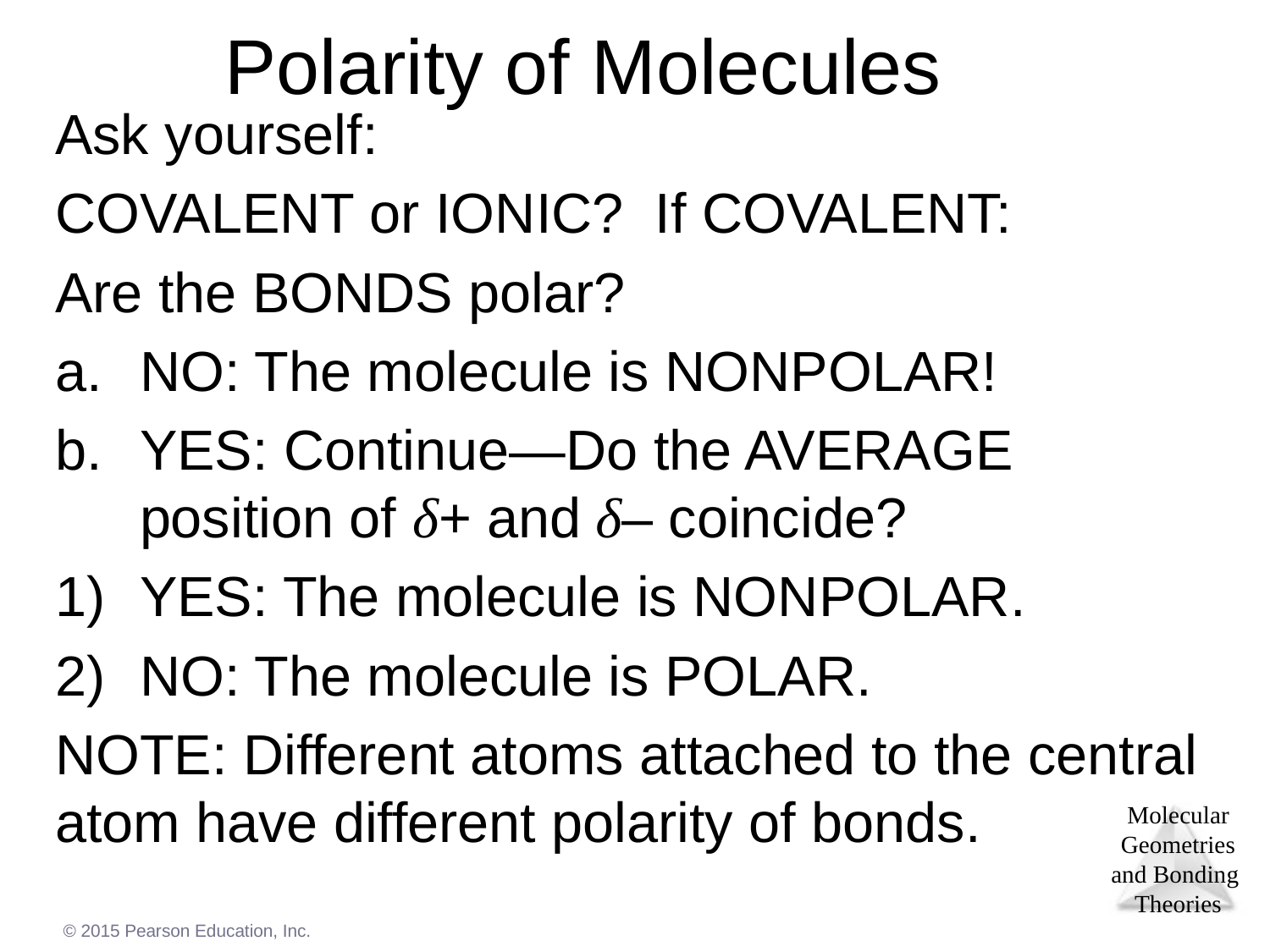

# Polarity of Molecules
Ask yourself:
COVALENT or IONIC?  If COVALENT:
Are the BONDS polar?
NO: The molecule is NONPOLAR!
YES: Continue—Do the AVERAGE position of δ+ and δ– coincide?
YES: The molecule is NONPOLAR.
NO: The molecule is POLAR.
NOTE: Different atoms attached to the central atom have different polarity of bonds.